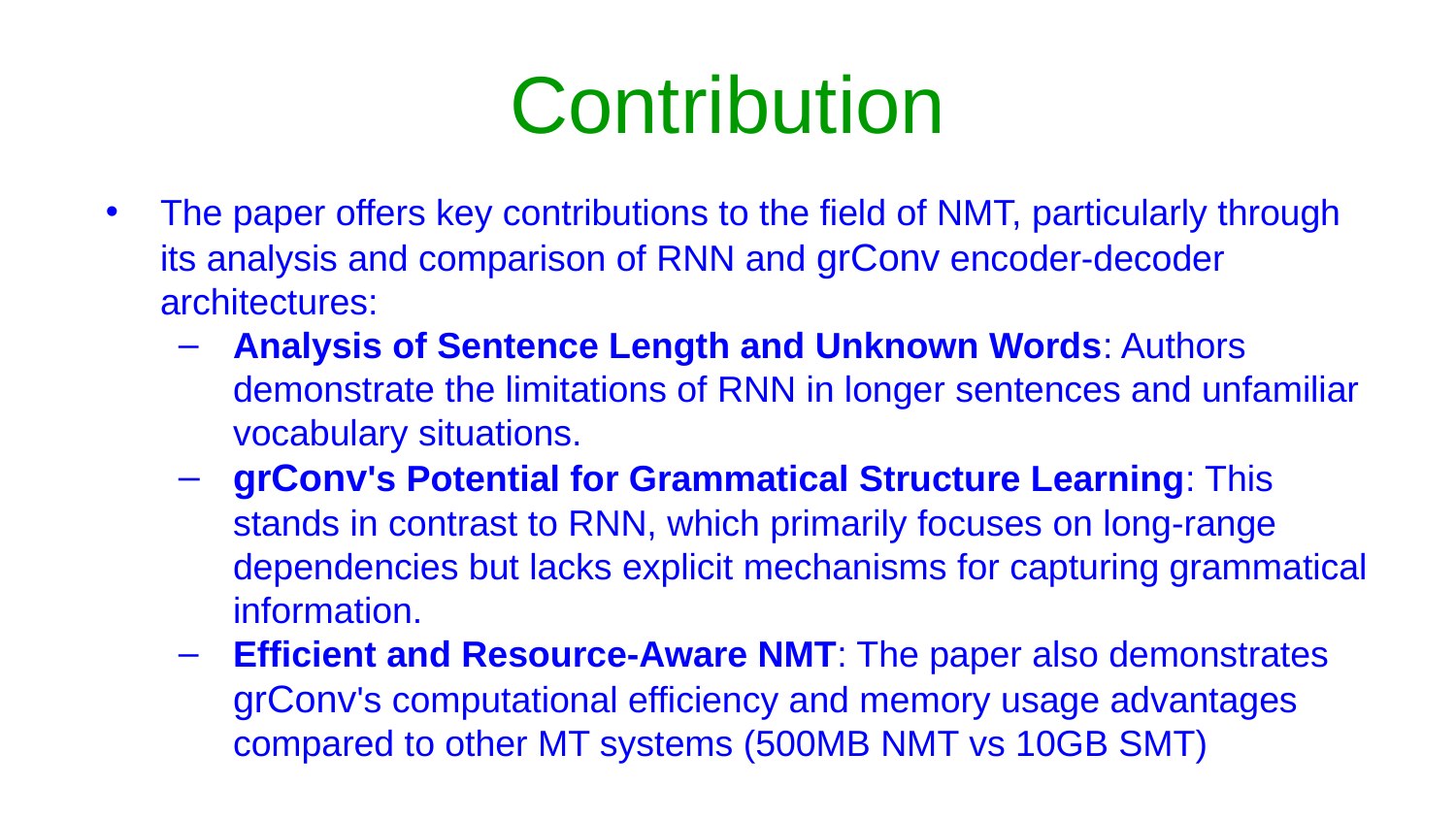

# Contribution
The paper offers key contributions to the field of NMT, particularly through its analysis and comparison of RNN and grConv encoder-decoder architectures:
Analysis of Sentence Length and Unknown Words: Authors demonstrate the limitations of RNN in longer sentences and unfamiliar vocabulary situations.
grConv's Potential for Grammatical Structure Learning: This stands in contrast to RNN, which primarily focuses on long-range dependencies but lacks explicit mechanisms for capturing grammatical information.
Efficient and Resource-Aware NMT: The paper also demonstrates grConv's computational efficiency and memory usage advantages compared to other MT systems (500MB NMT vs 10GB SMT)